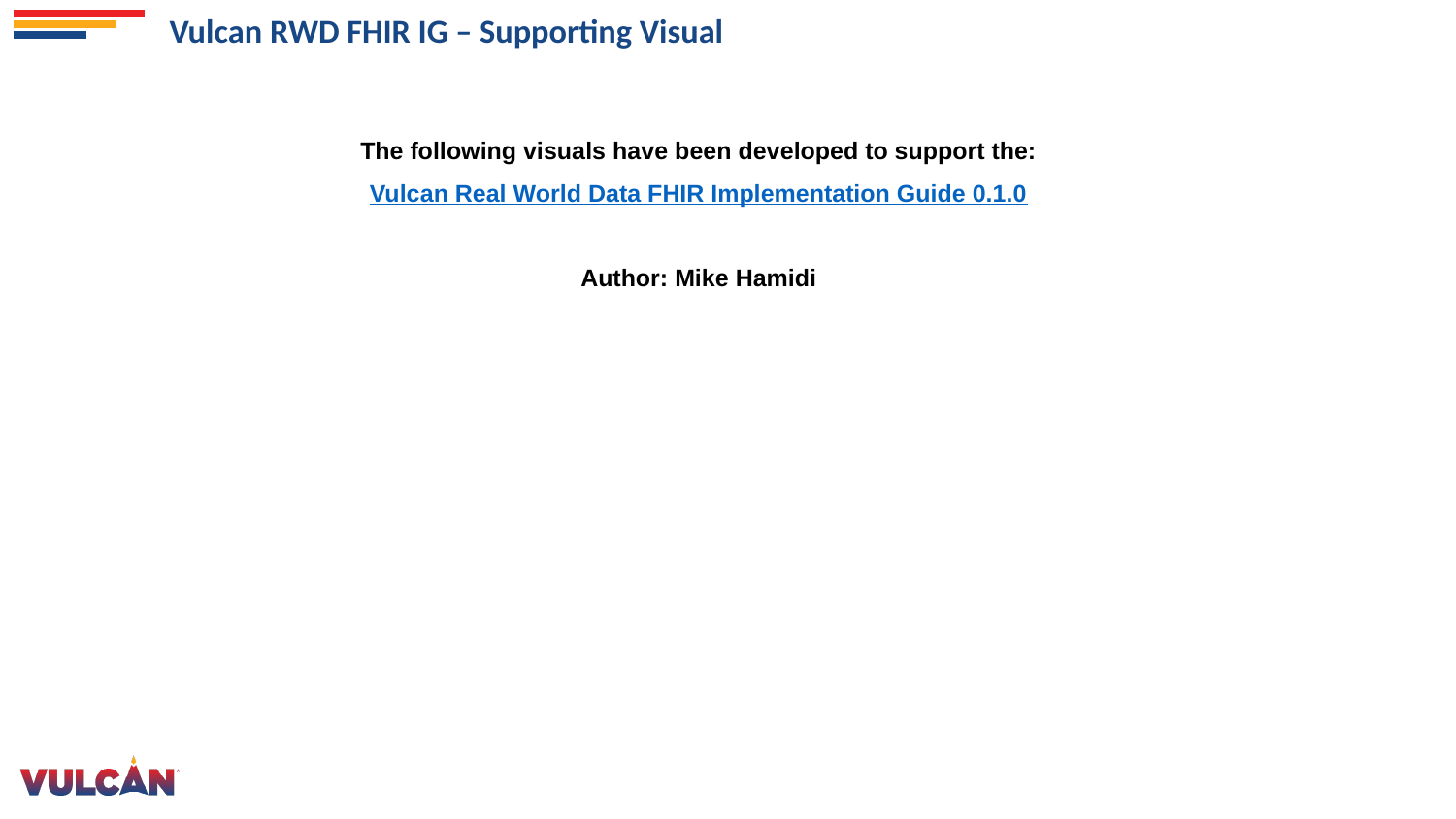

Vulcan RWD FHIR IG – Supporting Visual
The following visuals have been developed to support the:
 Vulcan Real World Data FHIR Implementation Guide 0.1.0

Author: Mike Hamidi